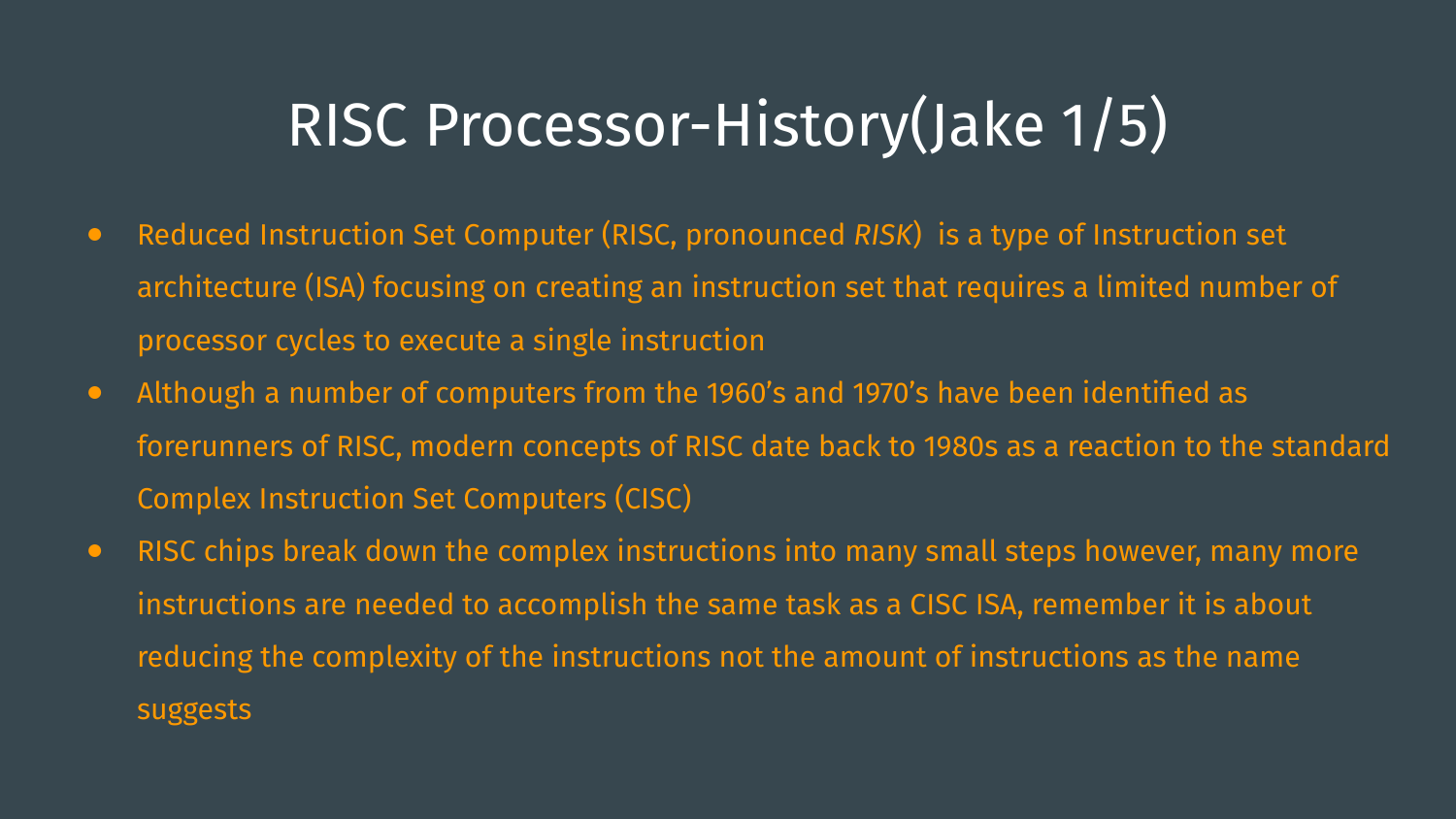

# RISC Processor-History(Jake 1/5)
Reduced Instruction Set Computer (RISC, pronounced RISK)  is a type of Instruction set architecture (ISA) focusing on creating an instruction set that requires a limited number of processor cycles to execute a single instruction
Although a number of computers from the 1960’s and 1970’s have been identified as forerunners of RISC, modern concepts of RISC date back to 1980s as a reaction to the standard Complex Instruction Set Computers (CISC)
RISC chips break down the complex instructions into many small steps however, many more instructions are needed to accomplish the same task as a CISC ISA, remember it is about reducing the complexity of the instructions not the amount of instructions as the name suggests